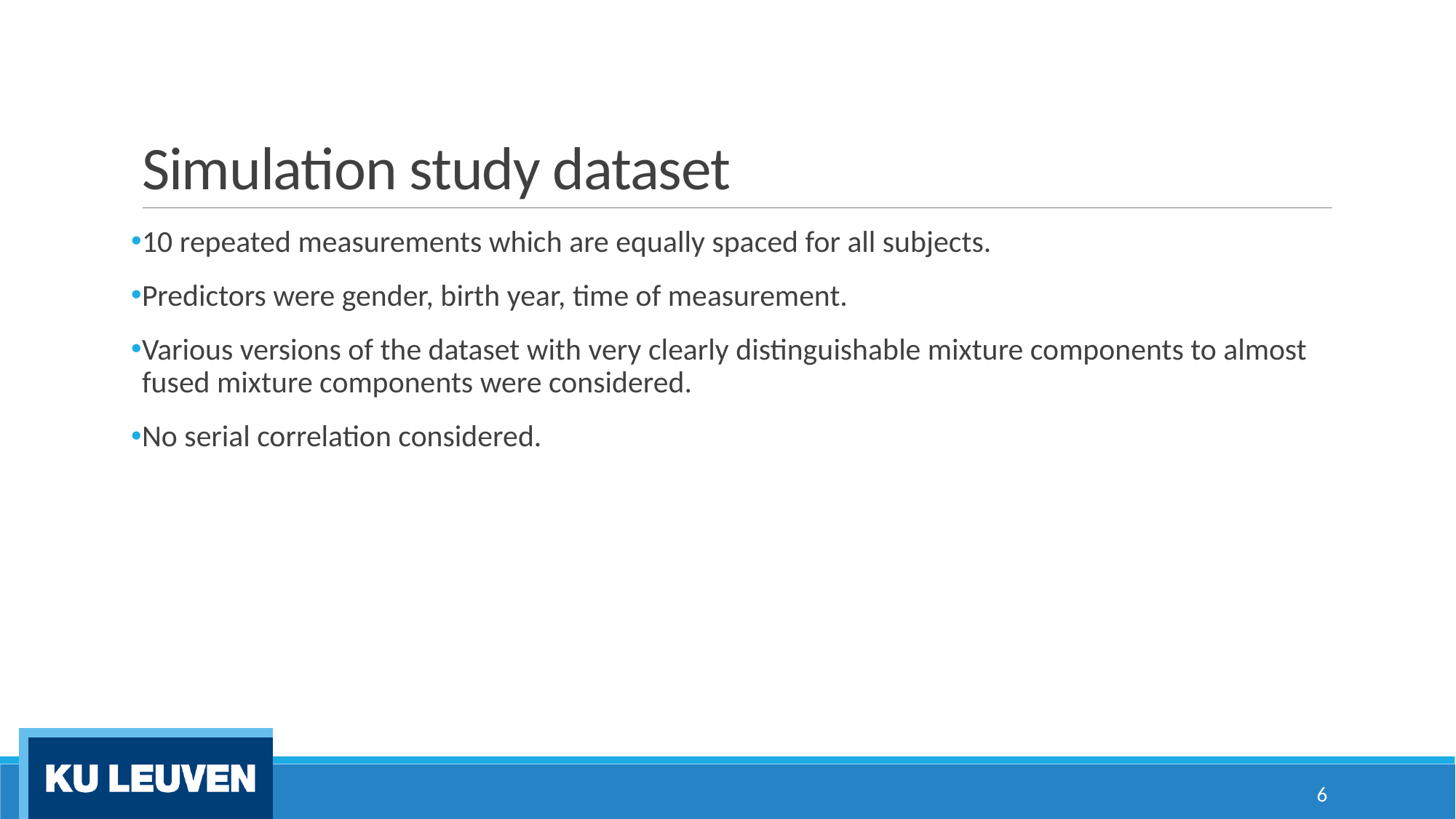

# Simulation study dataset
10 repeated measurements which are equally spaced for all subjects.
Predictors were gender, birth year, time of measurement.
Various versions of the dataset with very clearly distinguishable mixture components to almost fused mixture components were considered.
No serial correlation considered.

6